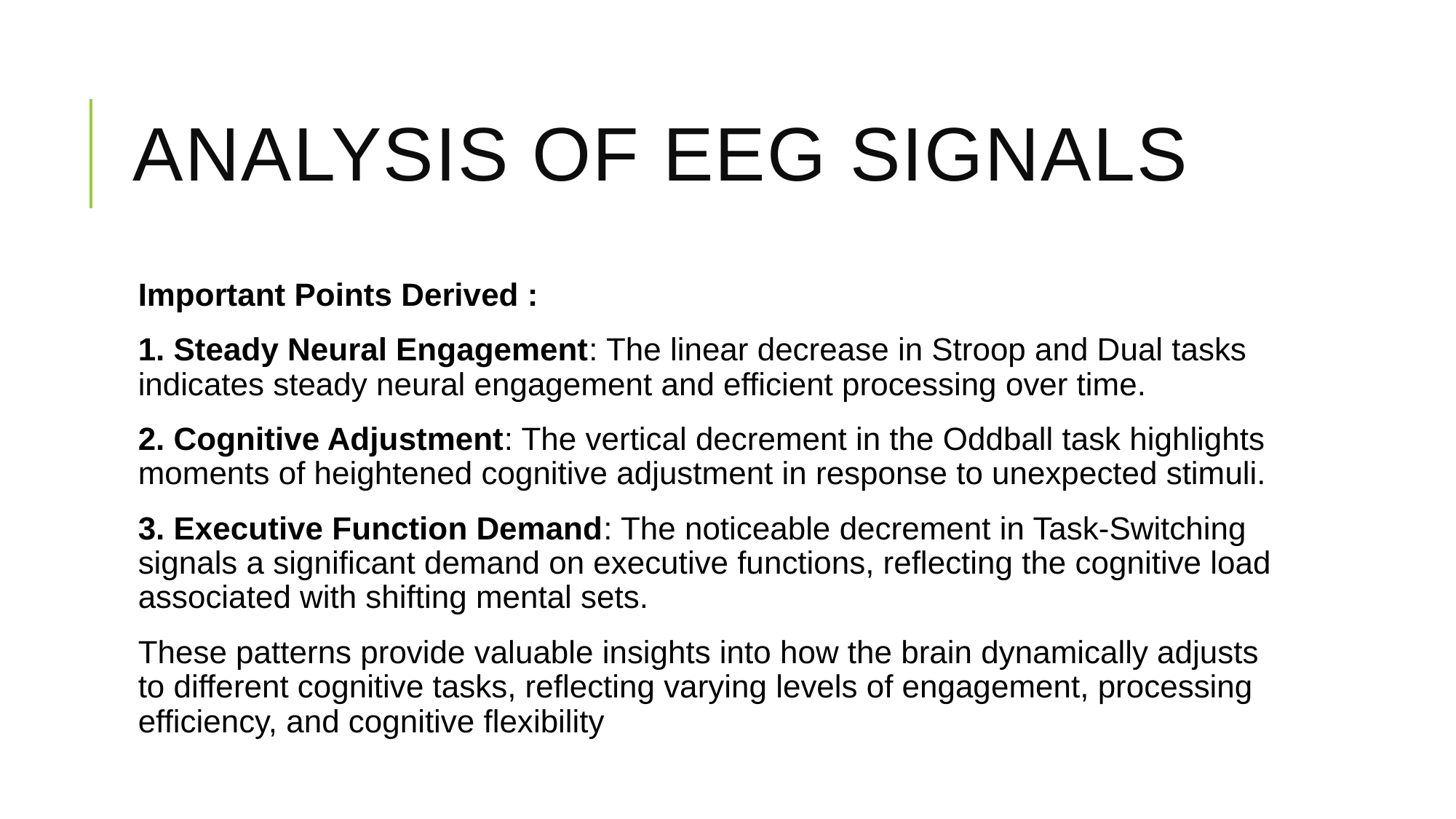

# analysis of eeg signals
Important Points Derived :
1. Steady Neural Engagement: The linear decrease in Stroop and Dual tasks indicates steady neural engagement and efficient processing over time.
2. Cognitive Adjustment: The vertical decrement in the Oddball task highlights moments of heightened cognitive adjustment in response to unexpected stimuli.
3. Executive Function Demand: The noticeable decrement in Task-Switching signals a significant demand on executive functions, reflecting the cognitive load associated with shifting mental sets.
These patterns provide valuable insights into how the brain dynamically adjusts to different cognitive tasks, reflecting varying levels of engagement, processing efficiency, and cognitive flexibility